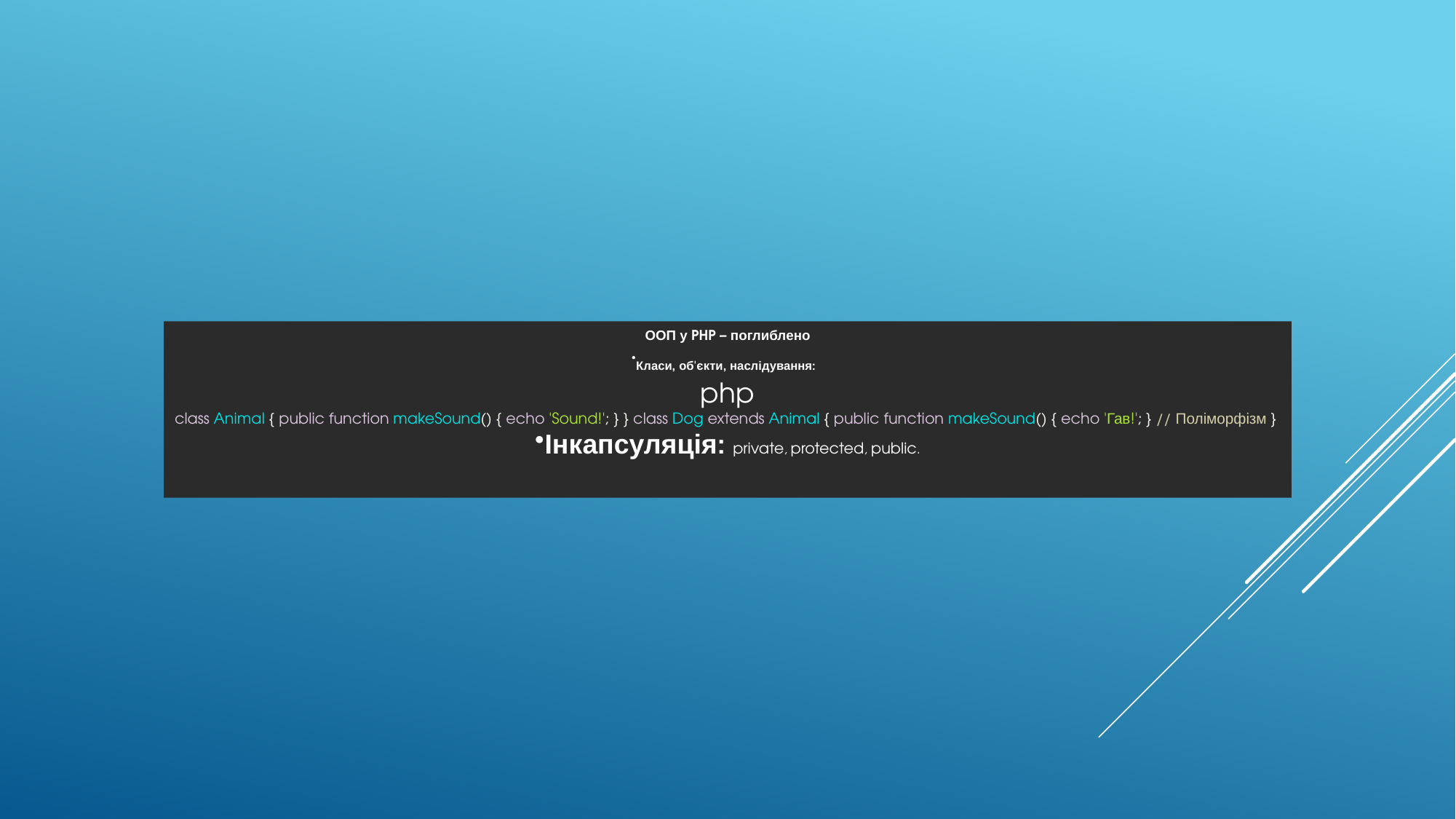

ООП у PHP – поглиблено
Класи, об'єкти, наслідування:
php
class Animal { public function makeSound() { echo 'Sound!'; } } class Dog extends Animal { public function makeSound() { echo 'Гав!'; } // Поліморфізм }
Інкапсуляція: private, protected, public.